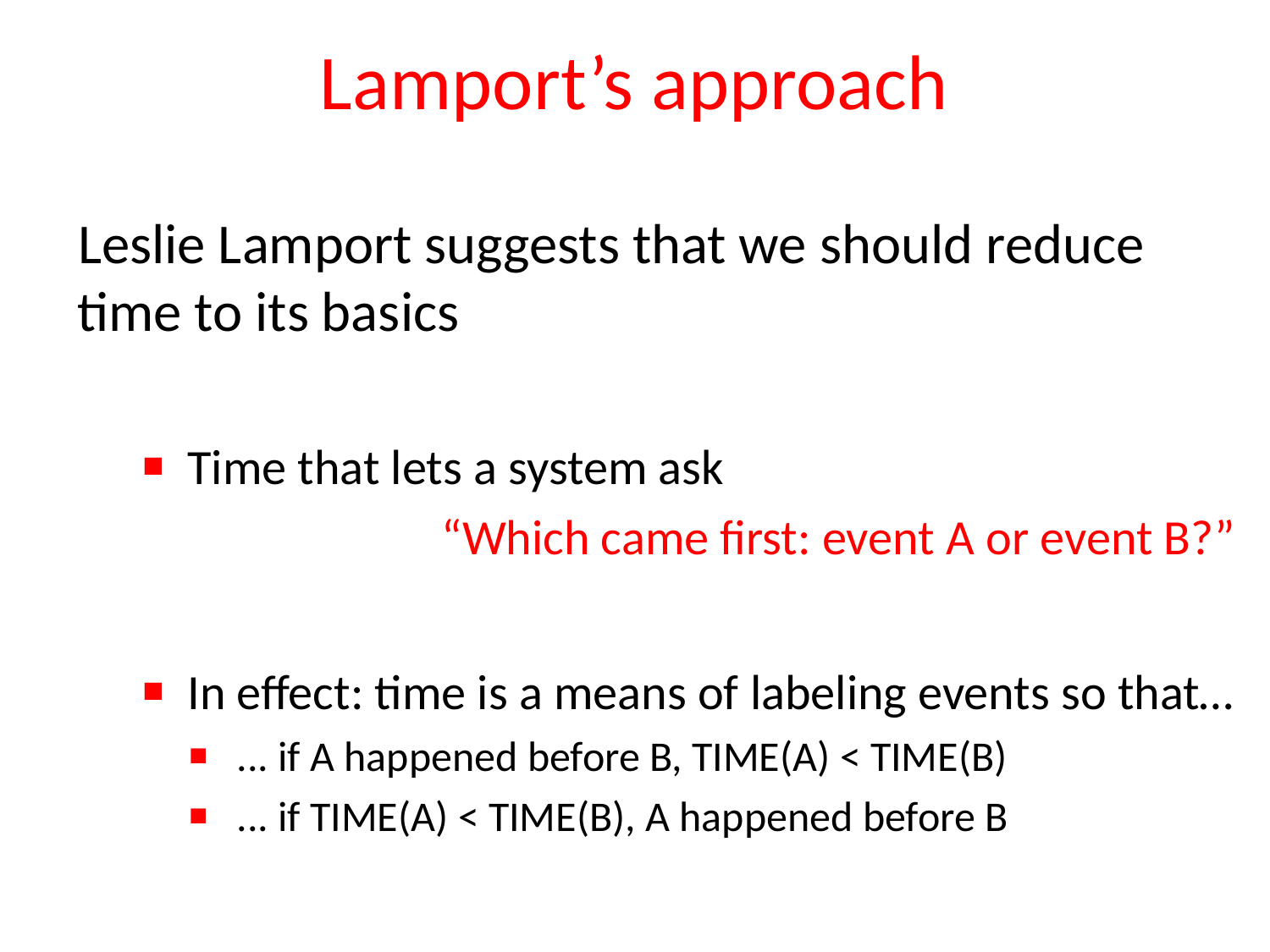

# Lamport’s approach
Leslie Lamport suggests that we should reduce time to its basics

Time that lets a system ask
			“Which came first: event A or event B?”

In effect: time is a means of labeling events so that…
... if A happened before B, TIME(A) < TIME(B)
... if TIME(A) < TIME(B), A happened before B